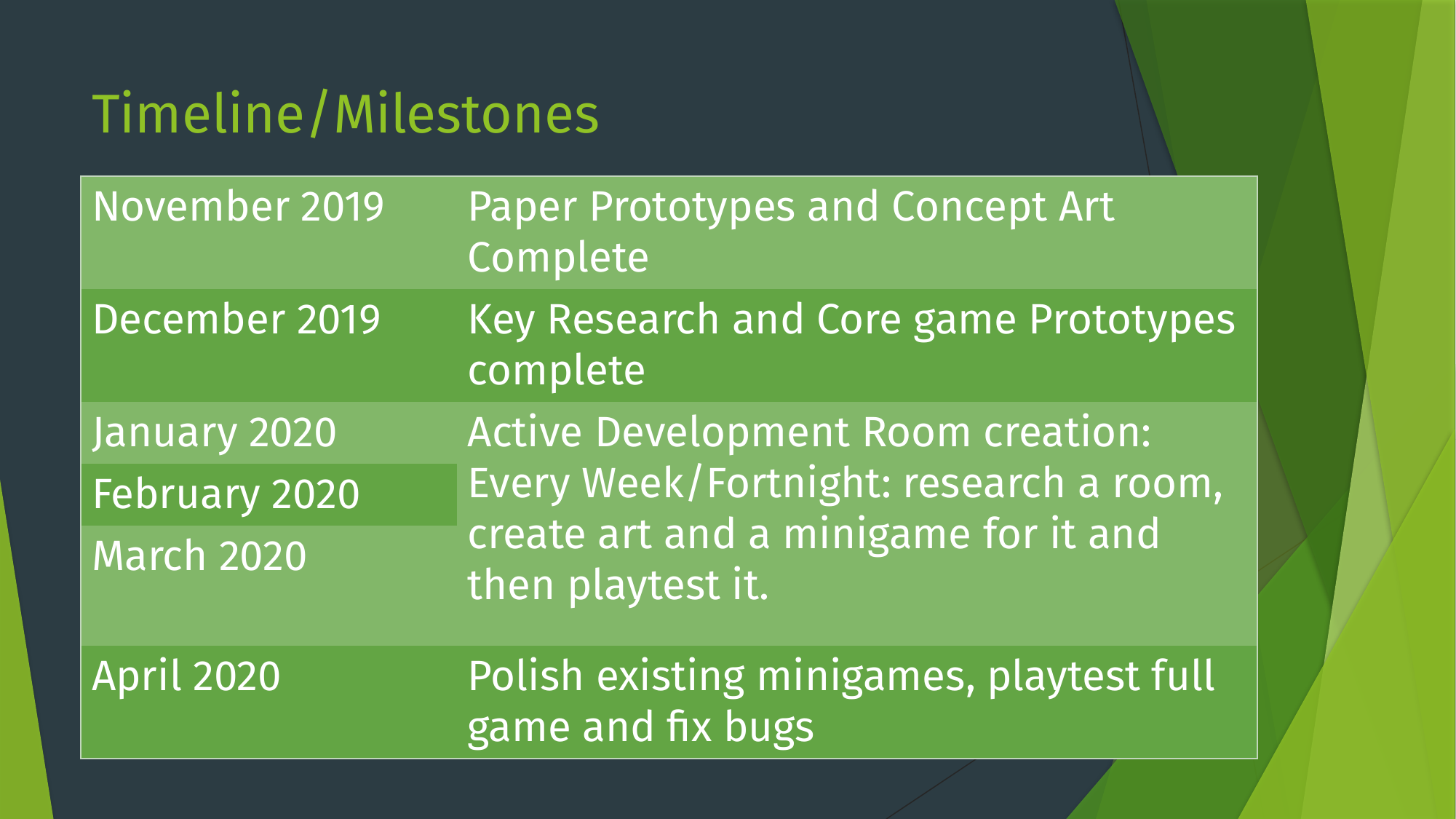

# Timeline/Milestones
| November 2019 | Paper Prototypes and Concept Art Complete |
| --- | --- |
| December 2019 | Key Research and Core game Prototypes complete |
| January 2020 | Active Development Room creation: Every Week/Fortnight: research a room, create art and a minigame for it and then playtest it. |
| February 2020 |  |
| March 2020 |  |
| April 2020 | Polish existing minigames, playtest full game and fix bugs |